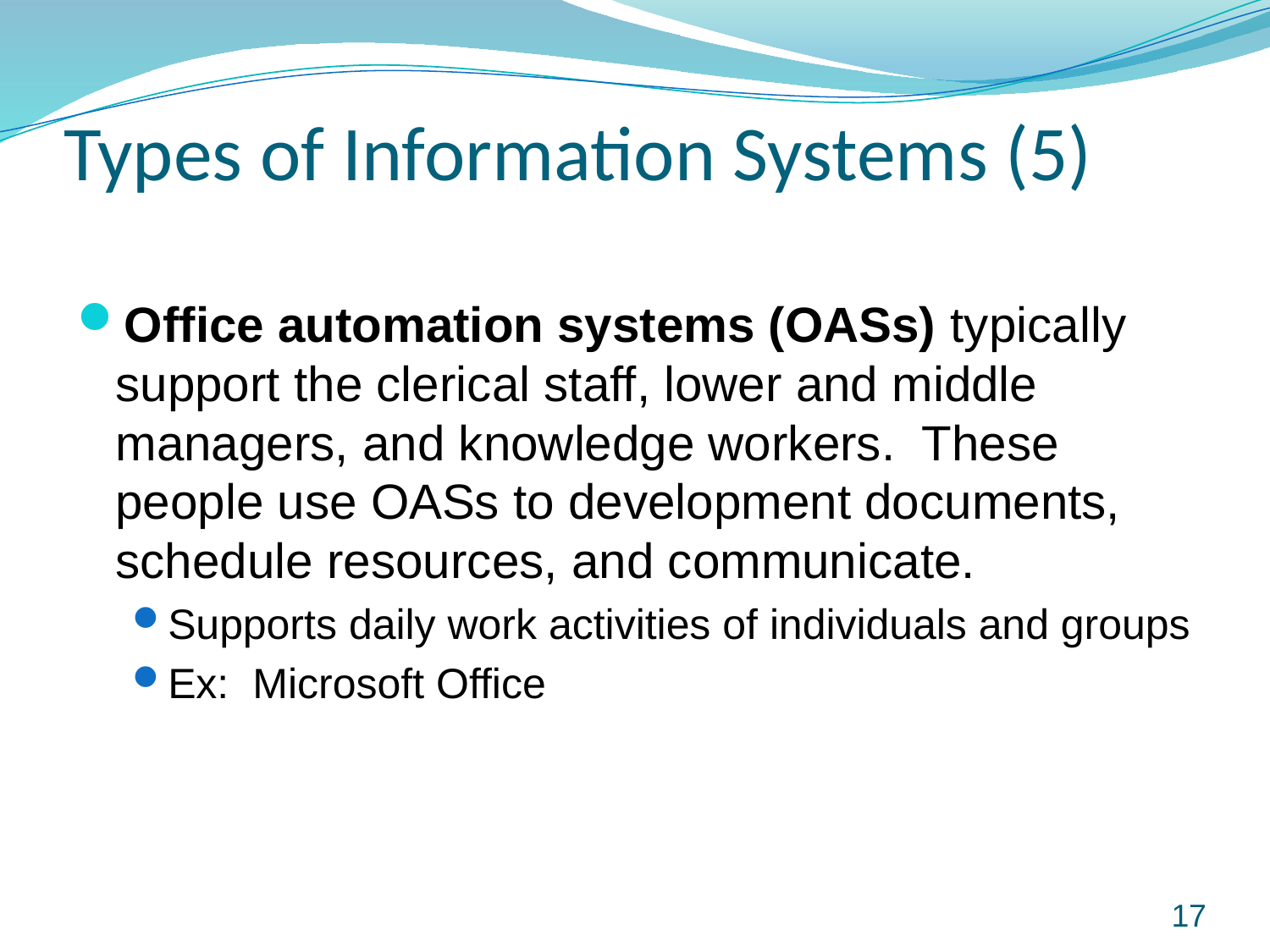

# Types of Information Systems (5)

Office automation systems (OASs) typically support the clerical staff, lower and middle managers, and knowledge workers.  These people use OASs to development documents, schedule resources, and communicate.
Supports daily work activities of individuals and groups
Ex:  Microsoft Office

17